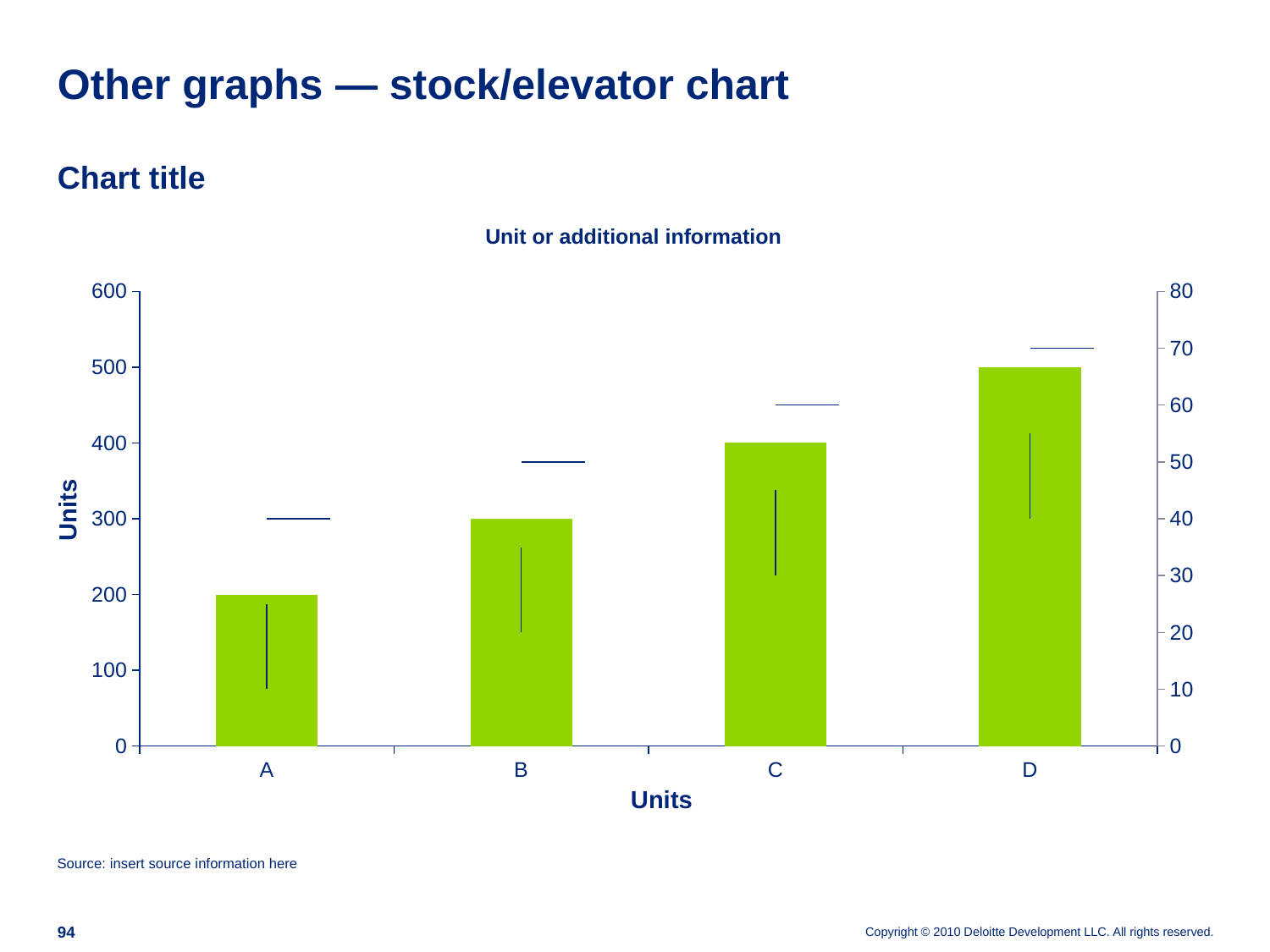

# Other graphs — stock/elevator chart
Chart title
Unit or additional information

[unsupported chart]

Units
Units
Source: insert source information here